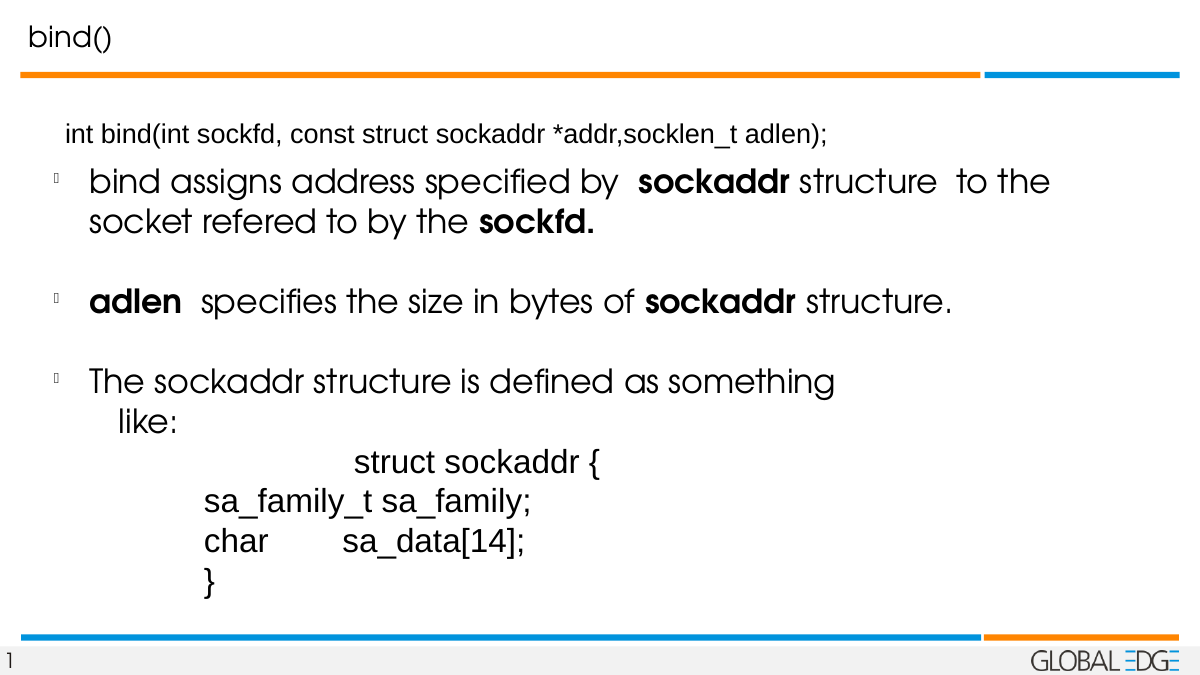

bind()

int bind(int sockfd, const struct sockaddr *addr,socklen_t adlen);
bind assigns address specified by  sockaddr structure  to the socket refered to by the sockfd.

adlen  specifies the size in bytes of sockaddr structure.

The sockaddr structure is defined as something
       like:
		struct sockaddr {
               	sa_family_t sa_family;
               	char        sa_data[14];
           	}